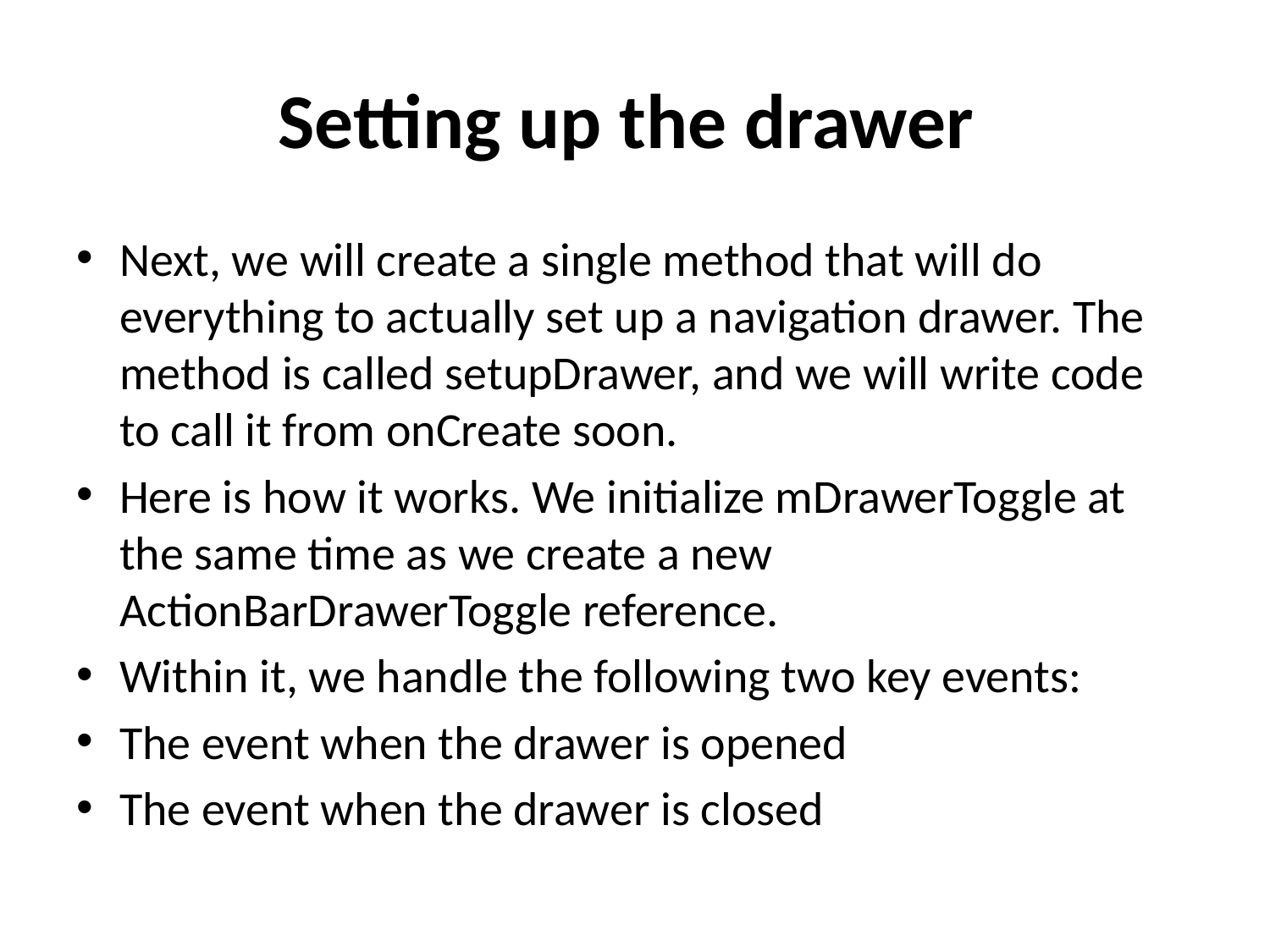

# Setting up the drawer
Next, we will create a single method that will do everything to actually set up a navigation drawer. The method is called setupDrawer, and we will write code to call it from onCreate soon.
Here is how it works. We initialize mDrawerToggle at the same time as we create a new ActionBarDrawerToggle reference.
Within it, we handle the following two key events:
The event when the drawer is opened
The event when the drawer is closed